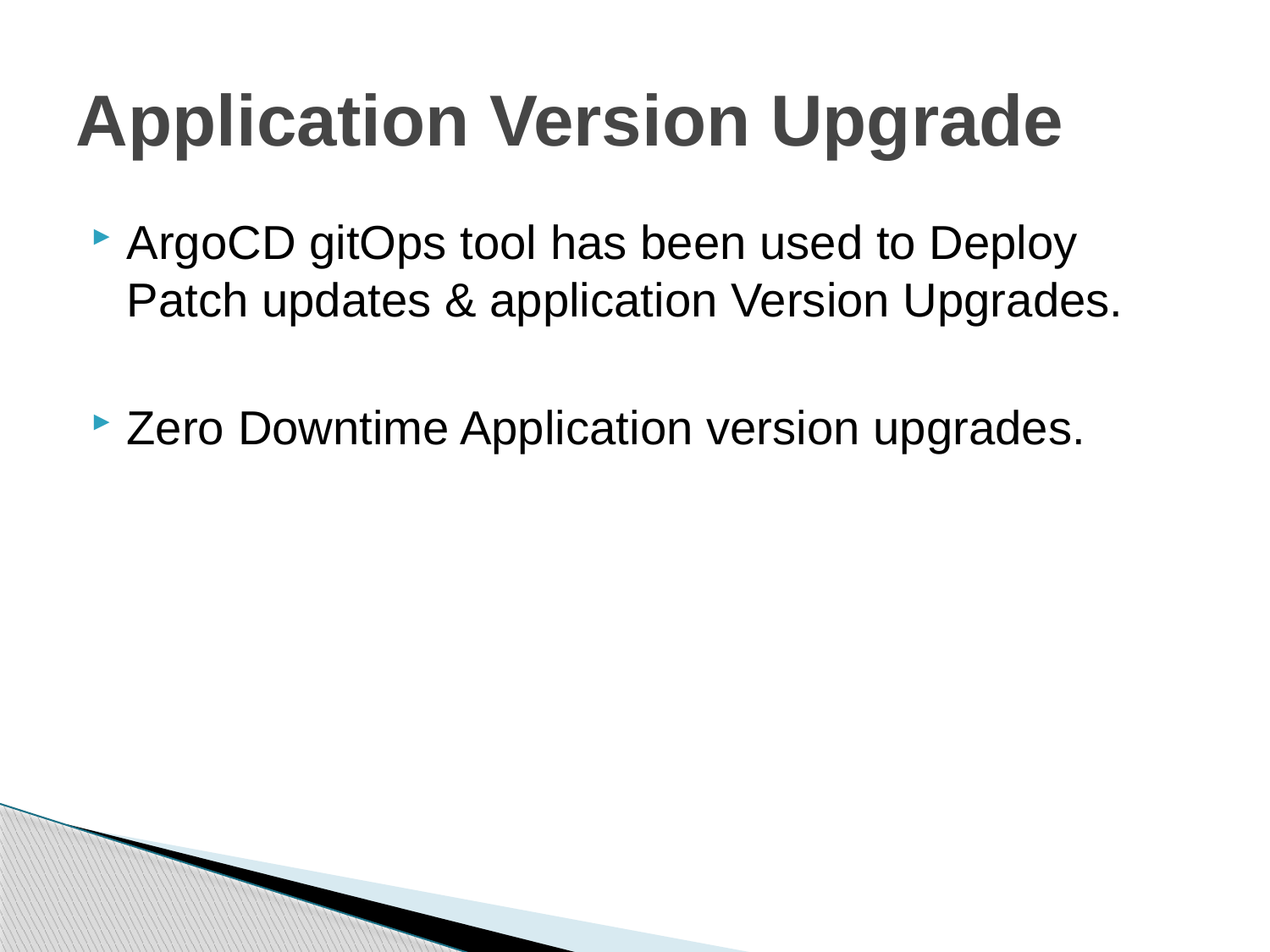

# Application Version Upgrade
ArgoCD gitOps tool has been used to Deploy Patch updates & application Version Upgrades.

Zero Downtime Application version upgrades.